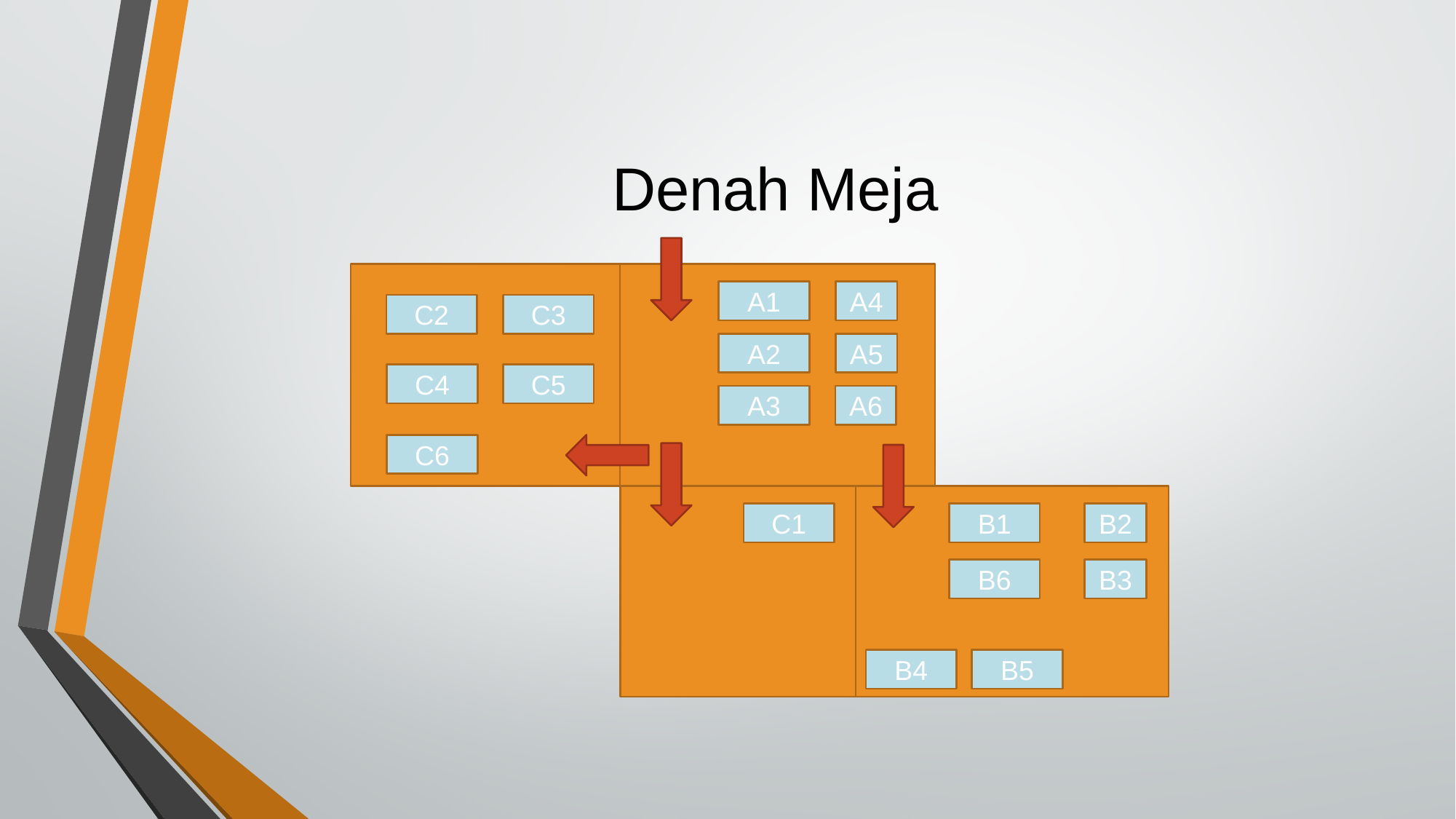

# Denah Meja

A1
A4
C3
C2
A2
A5
C5
C4
A3
A6

C6

B1
B2
C1
B6
B3
B4
B5